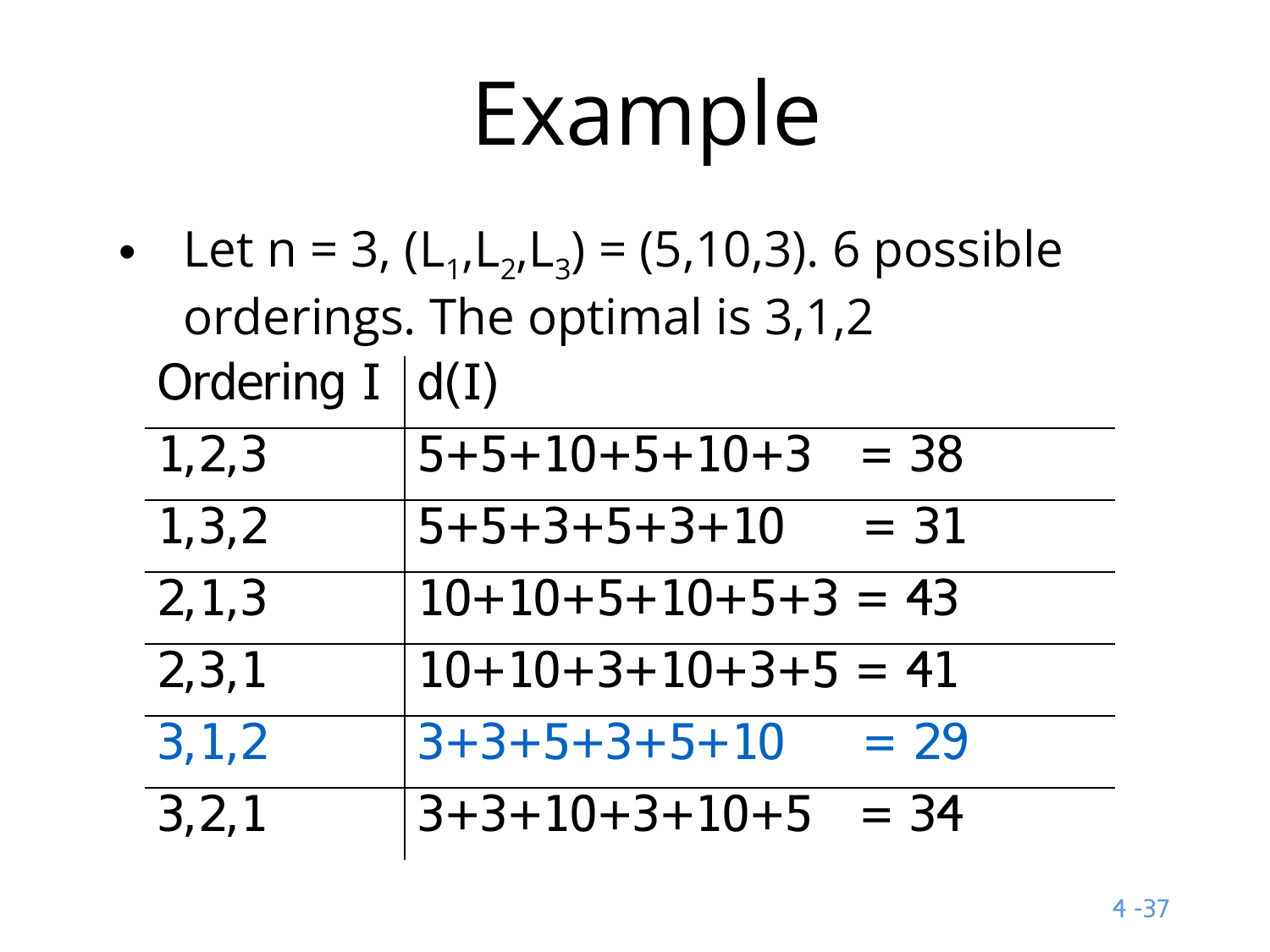

# Example
Let n = 3, (L1,L2,L3) = (5,10,3). 6 possible orderings. The optimal is 3,1,2
| Ordering I | d(I) |
| --- | --- |
| 1,2,3 | 5+5+10+5+10+3 = 38 |
| 1,3,2 | 5+5+3+5+3+10 = 31 |
| 2,1,3 | 10+10+5+10+5+3 = 43 |
| 2,3,1 | 10+10+3+10+3+5 = 41 |
| 3,1,2 | 3+3+5+3+5+10 = 29 |
| 3,2,1 | 3+3+10+3+10+5 = 34 |
4 -37